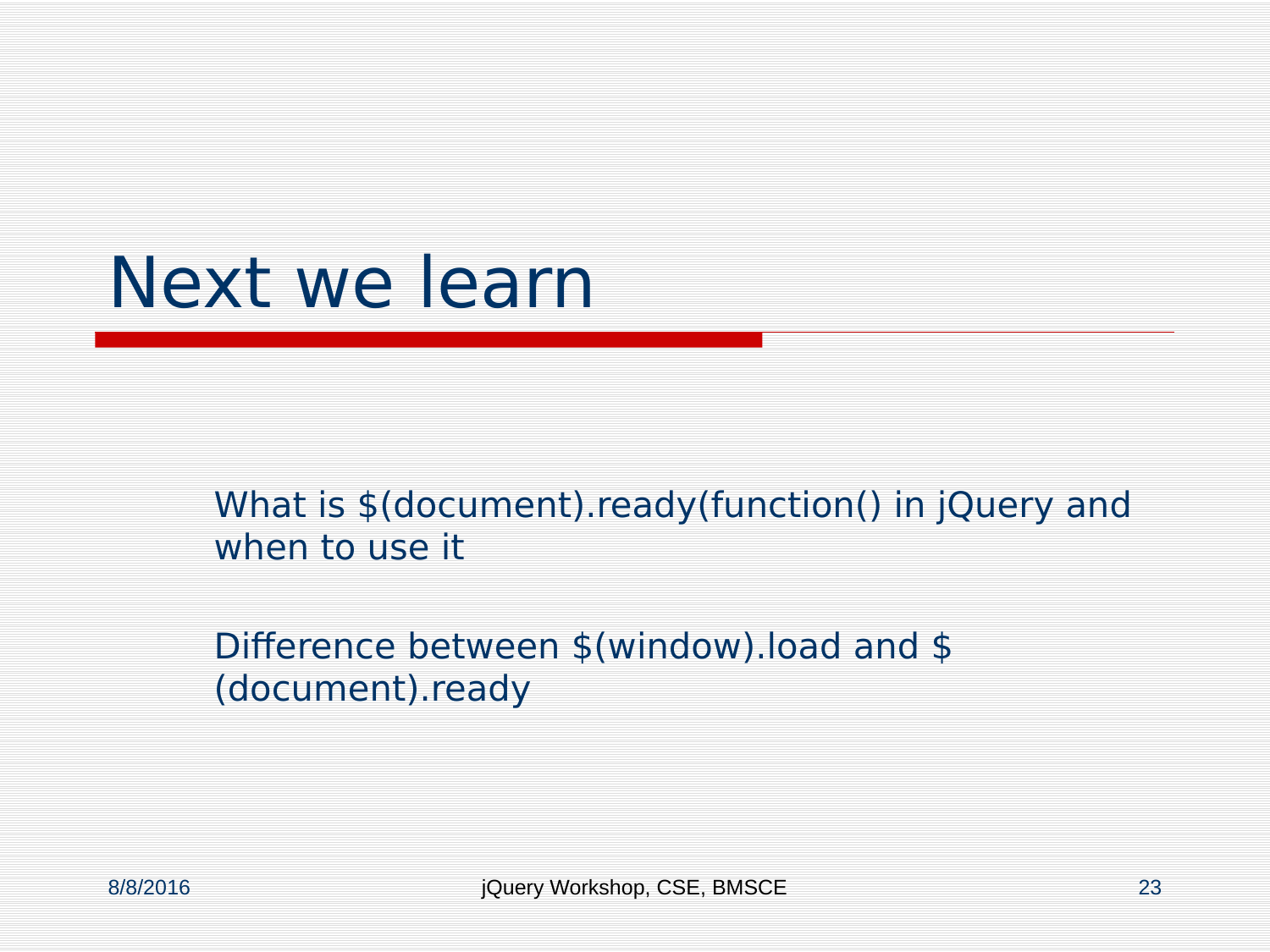

# Next we learn
What is $(document).ready(function() in jQuery and when to use it

Difference between $(window).load and $(document).ready
8/8/2016
jQuery Workshop, CSE, BMSCE
23